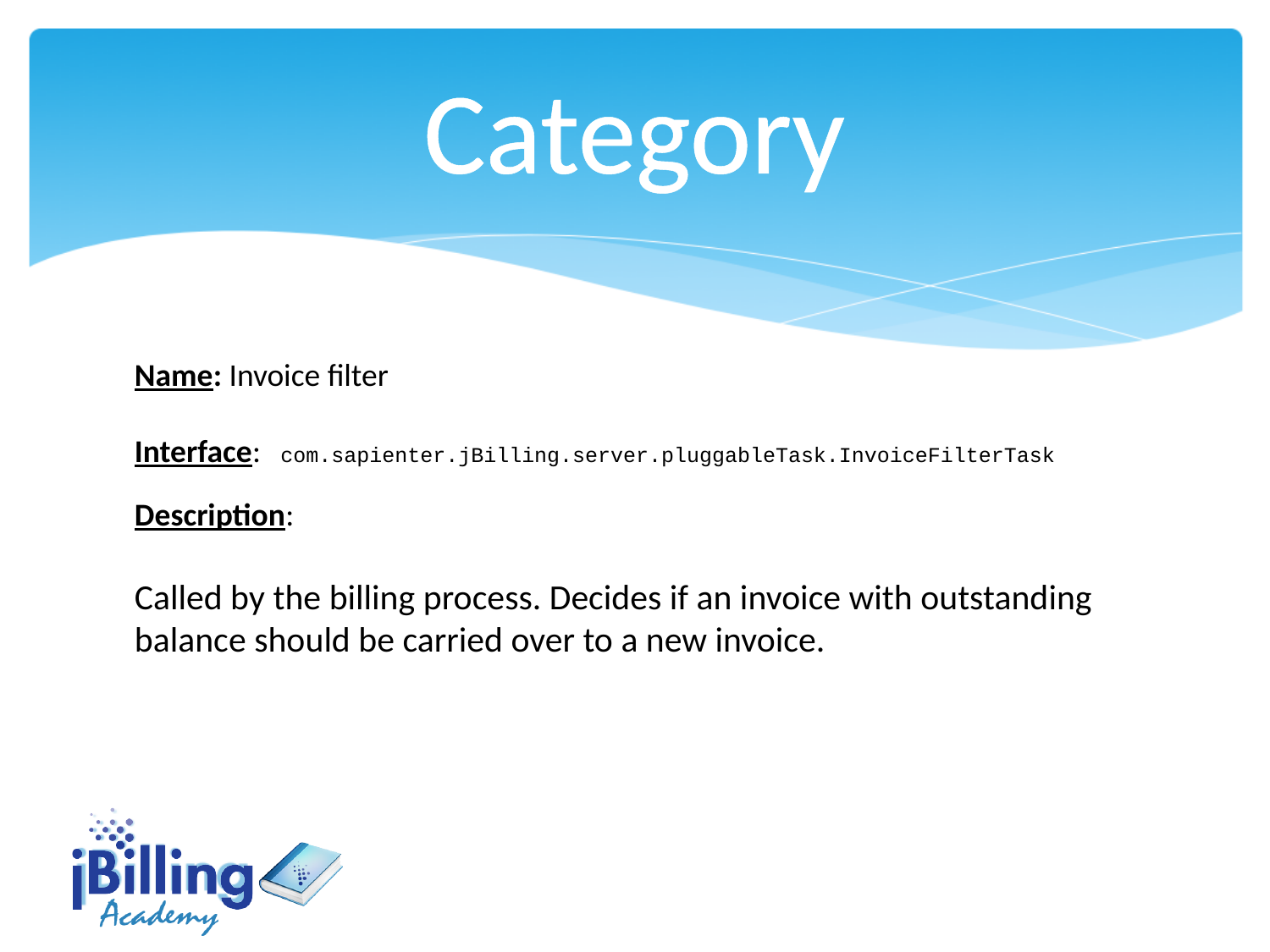

Category
Name: Invoice filter
Interface:  com.sapienter.jBilling.server.pluggableTask.InvoiceFilterTask

Description:

Called by the billing process. Decides if an invoice with outstanding balance should be carried over to a new invoice.